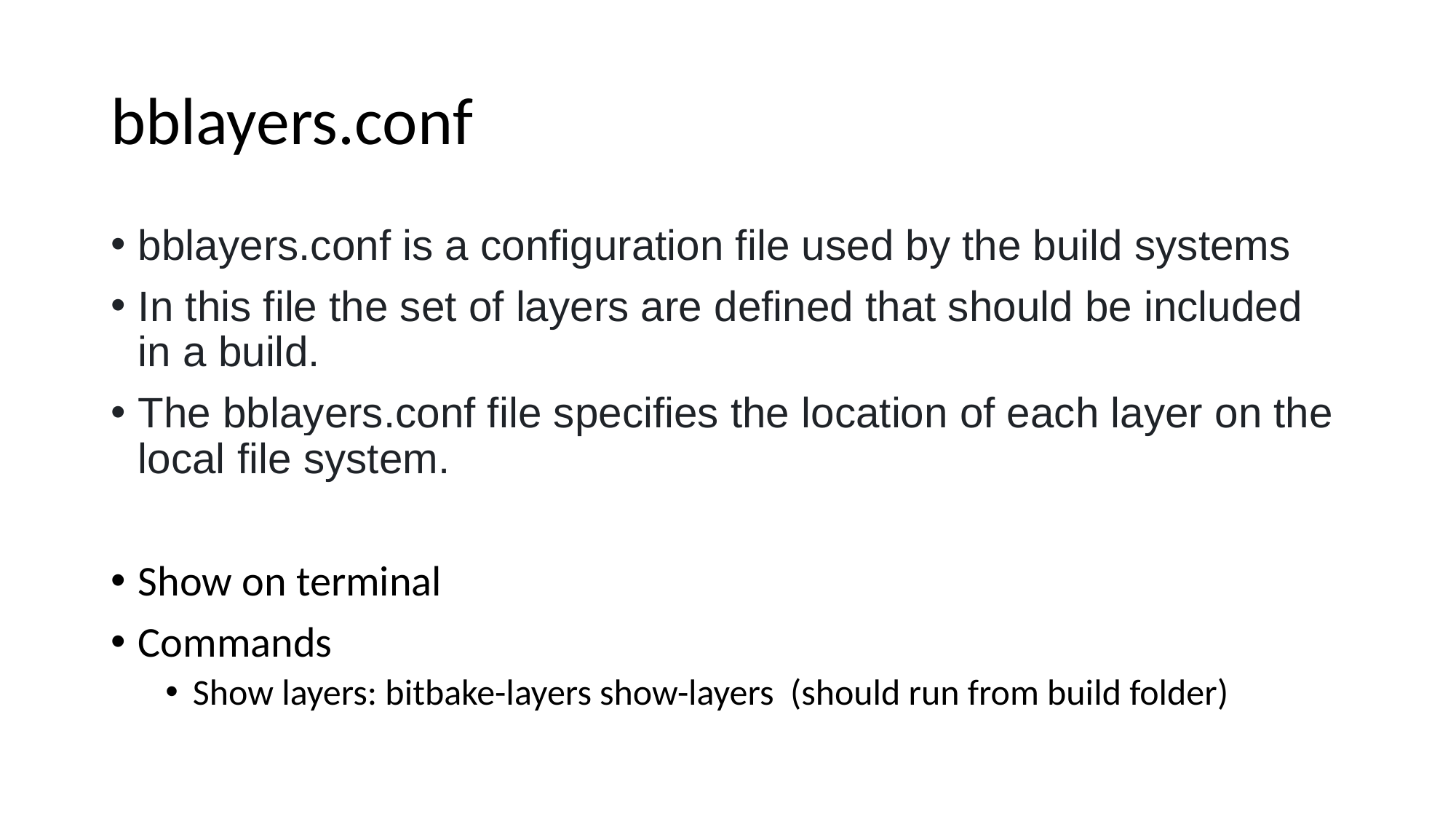

# bblayers.conf
bblayers.conf is a configuration file used by the build systems
In this file the set of layers are defined that should be included in a build.
The bblayers.conf file specifies the location of each layer on the local file system.

Show on terminal
Commands
Show layers: bitbake-layers show-layers  (should run from build folder)